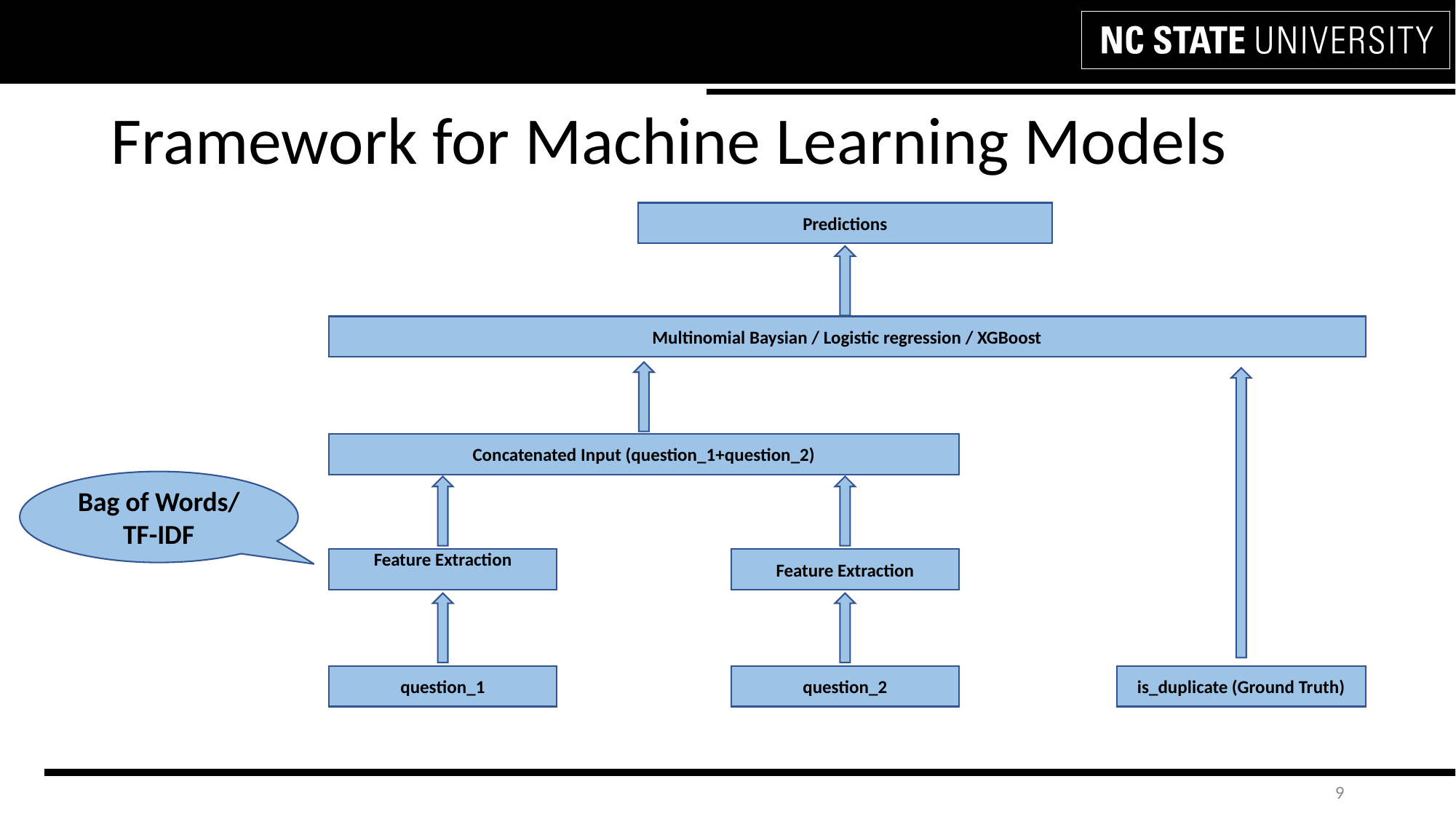

# Framework for Machine Learning Models
Predictions

Multinomial Baysian / Logistic regression / XGBoost

Concatenated Input (question_1+question_2)
Bag of Words/ TF-IDF

Feature Extraction
Feature Extraction

is_duplicate (Ground Truth)
question_1
question_2
9